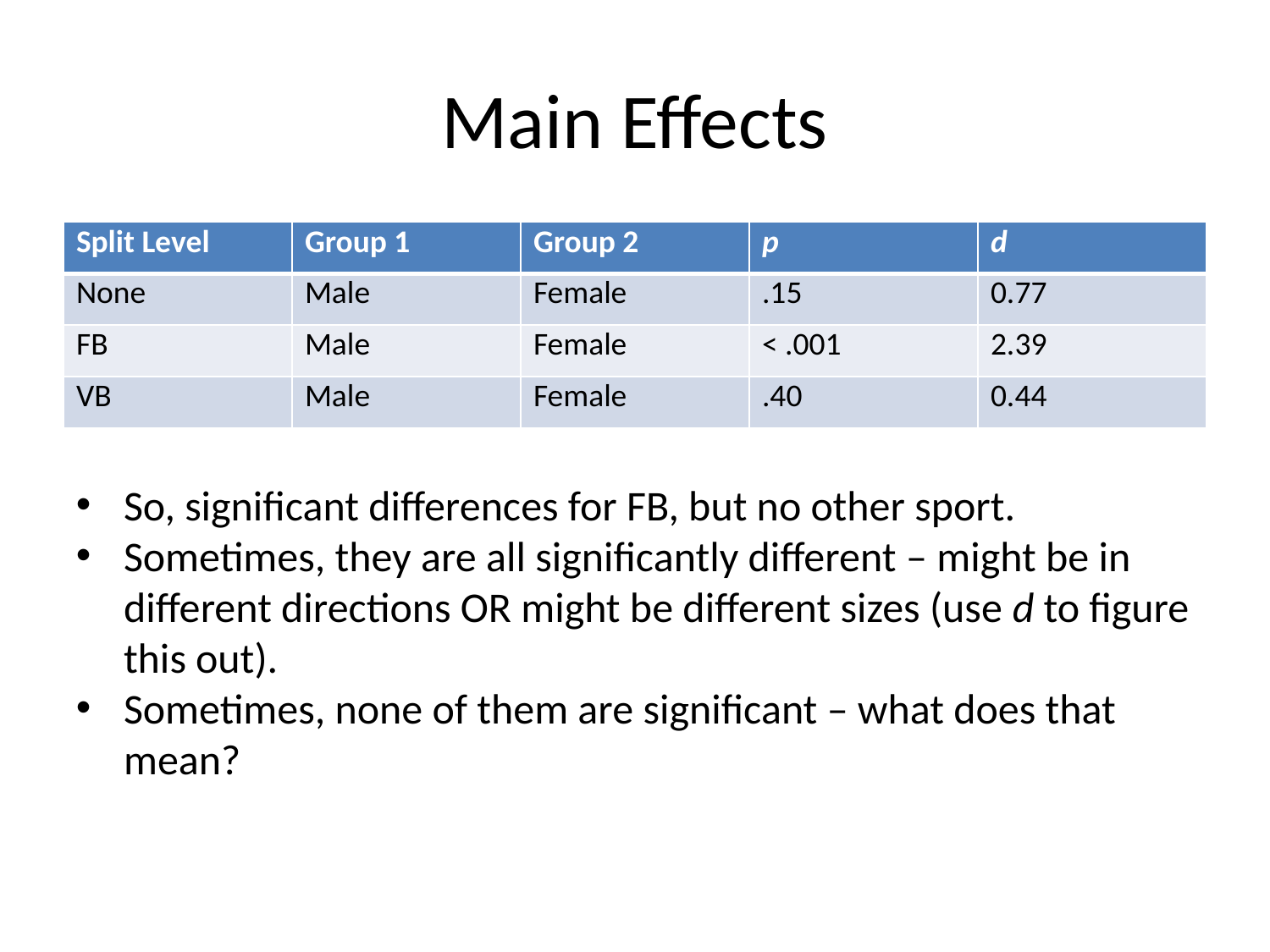

# Main Effects
| Split Level | Group 1 | Group 2 | p | d |
| --- | --- | --- | --- | --- |
| None | Male | Female | .15 | 0.77 |
| FB | Male | Female | < .001 | 2.39 |
| VB | Male | Female | .40 | 0.44 |
So, significant differences for FB, but no other sport.
Sometimes, they are all significantly different – might be in different directions OR might be different sizes (use d to figure this out).
Sometimes, none of them are significant – what does that mean?